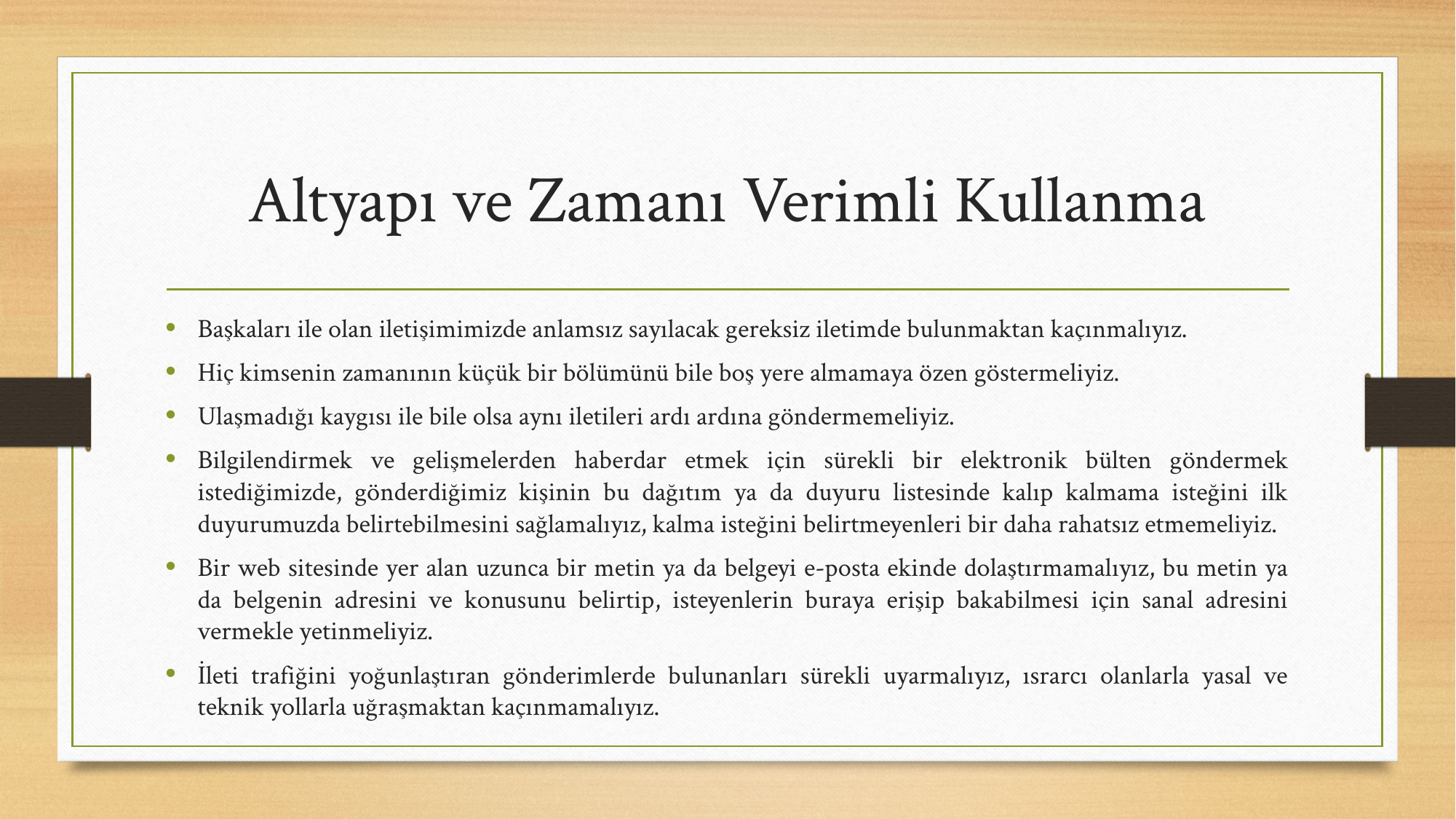

# Altyapı ve Zamanı Verimli Kullanma
Başkaları ile olan iletişimimizde anlamsız sayılacak gereksiz iletimde bulunmaktan kaçınmalıyız.
Hiç kimsenin zamanının küçük bir bölümünü bile boş yere almamaya özen göstermeliyiz.
Ulaşmadığı kaygısı ile bile olsa aynı iletileri ardı ardına göndermemeliyiz.
Bilgilendirmek ve gelişmelerden haberdar etmek için sürekli bir elektronik bülten göndermek istediğimizde, gönderdiğimiz kişinin bu dağıtım ya da duyuru listesinde kalıp kalmama isteğini ilk duyurumuzda belirtebilmesini sağlamalıyız, kalma isteğini belirtmeyenleri bir daha rahatsız etmemeliyiz.
Bir web sitesinde yer alan uzunca bir metin ya da belgeyi e-posta ekinde dolaştırmamalıyız, bu metin ya da belgenin adresini ve konusunu belirtip, isteyenlerin buraya erişip bakabilmesi için sanal adresini vermekle yetinmeliyiz.
İleti trafiğini yoğunlaştıran gönderimlerde bulunanları sürekli uyarmalıyız, ısrarcı olanlarla yasal ve teknik yollarla uğraşmaktan kaçınmamalıyız.